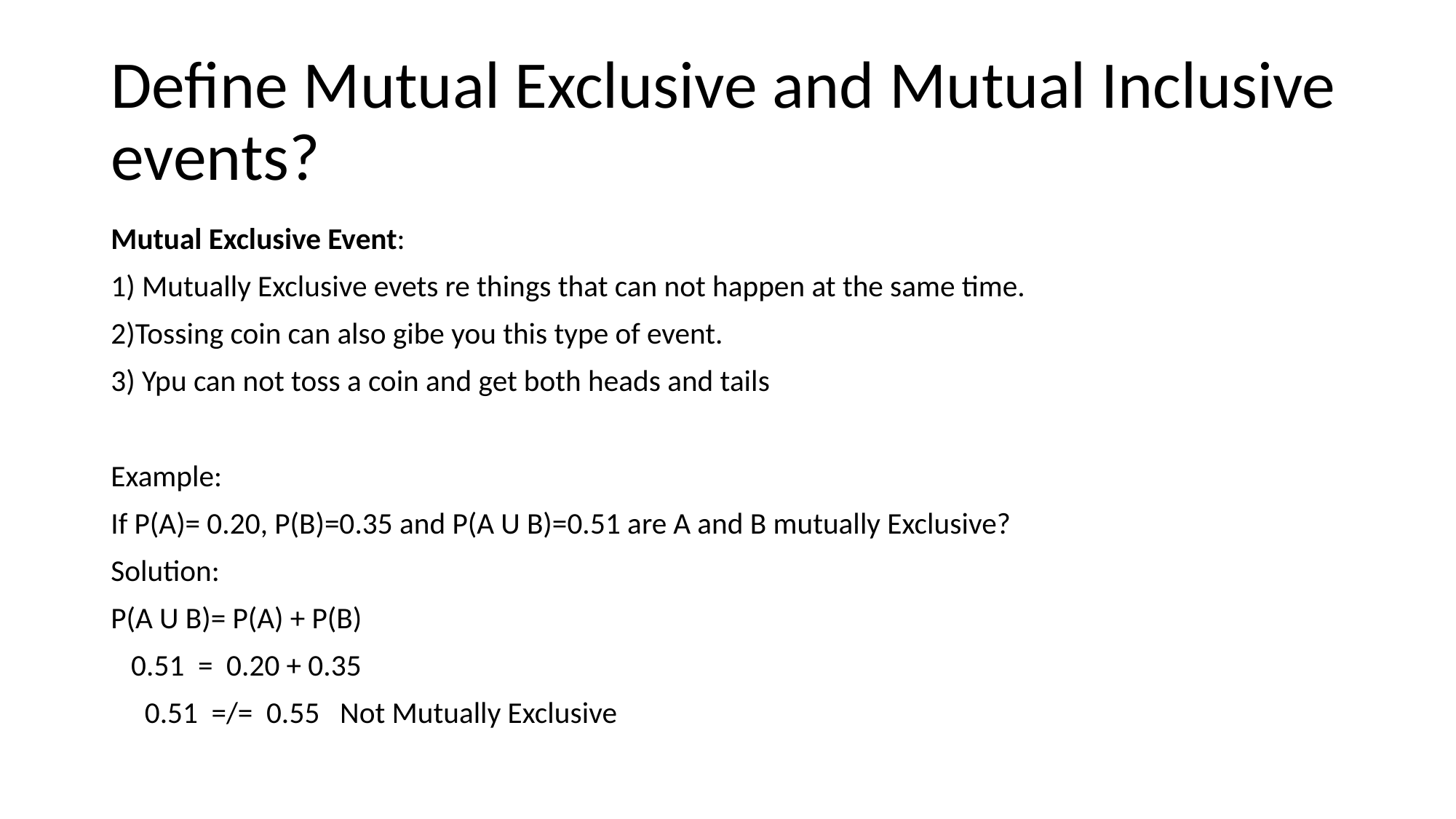

# Define Mutual Exclusive and Mutual Inclusive events?
Mutual Exclusive Event:
1) Mutually Exclusive evets re things that can not happen at the same time.
2)Tossing coin can also gibe you this type of event.
3) Ypu can not toss a coin and get both heads and tails

Example:
If P(A)= 0.20, P(B)=0.35 and P(A U B)=0.51 are A and B mutually Exclusive?
Solution:
P(A U B)= P(A) + P(B)
   0.51  =  0.20 + 0.35
     0.51  =/=  0.55   Not Mutually Exclusive